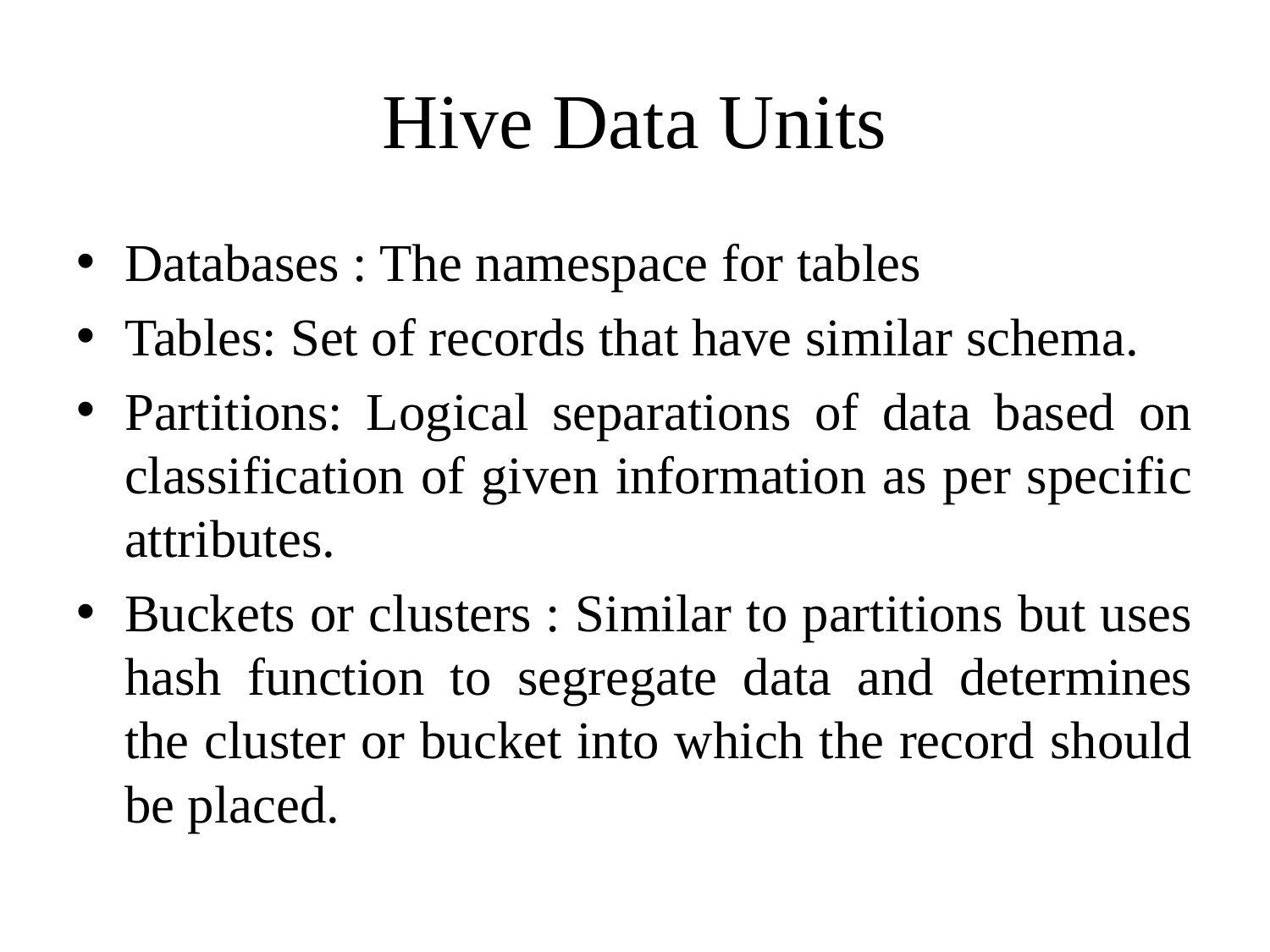

# Hive Data Units
Databases : The namespace for tables
Tables: Set of records that have similar schema.
Partitions: Logical separations of data based on classification of given information as per specific attributes.
Buckets or clusters : Similar to partitions but uses hash function to segregate data and determines the cluster or bucket into which the record should be placed.